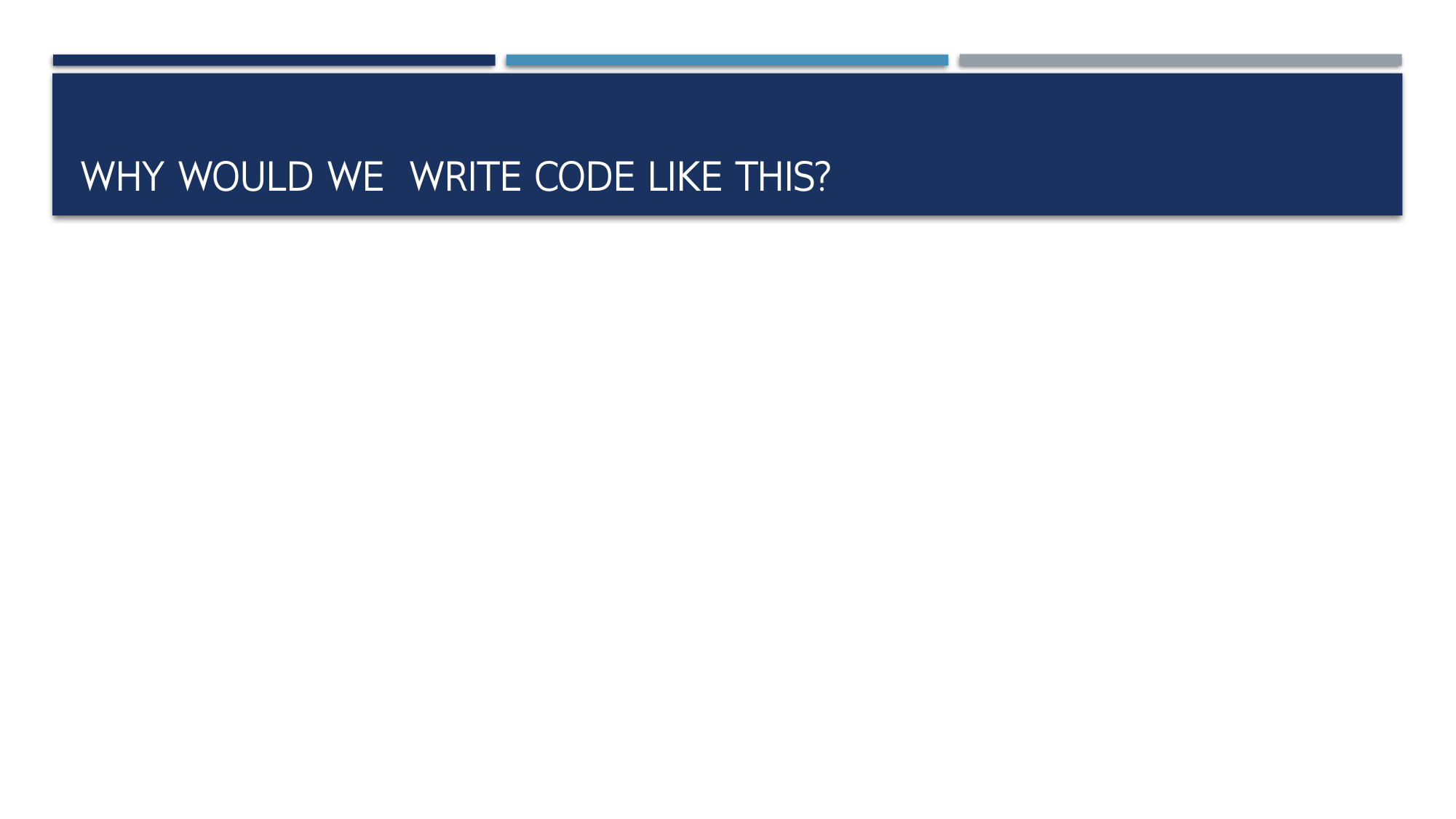

# Why would we  write code like this?